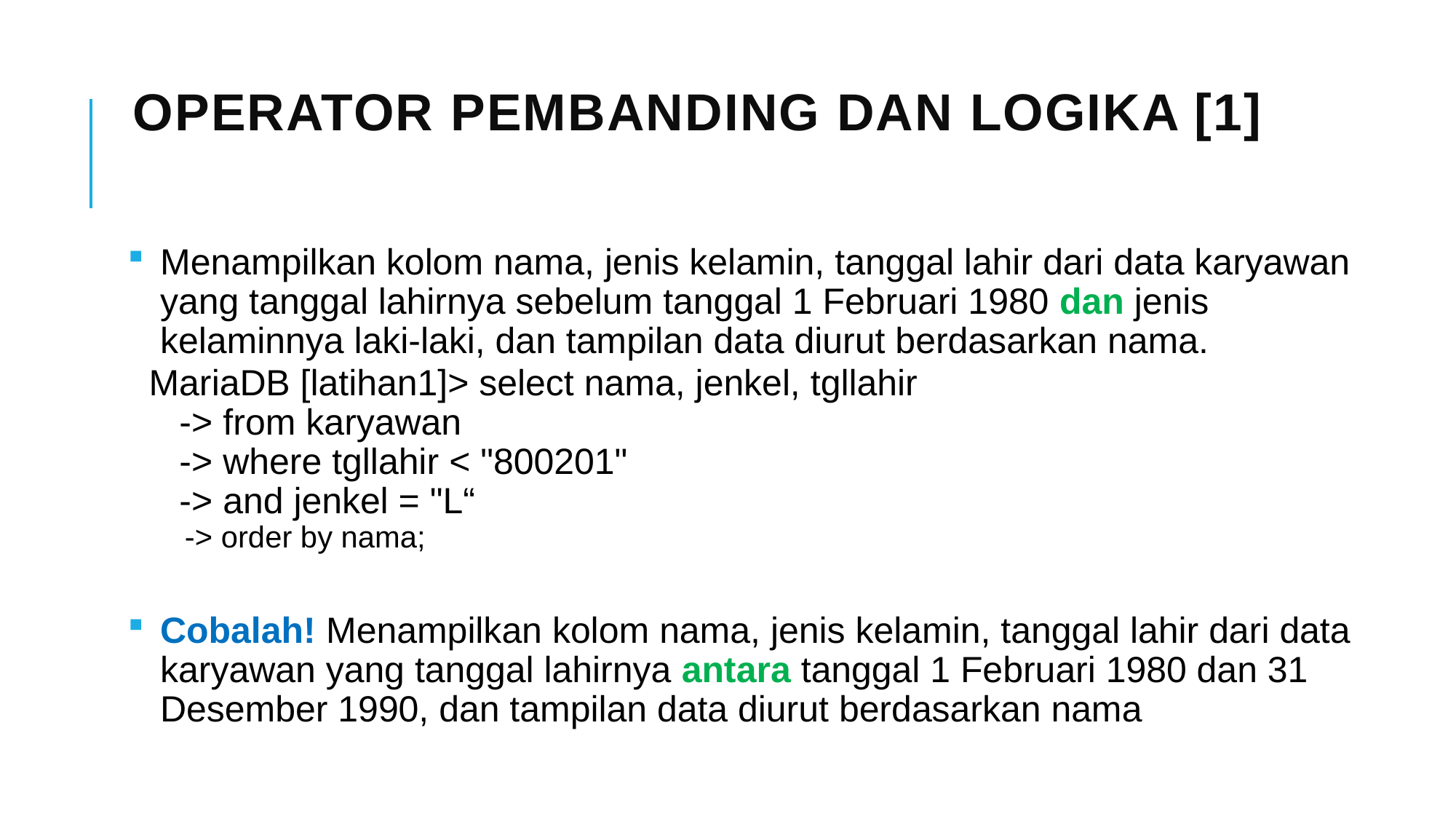

# Operator pembanding dan logika [1]
Menampilkan kolom nama, jenis kelamin, tanggal lahir dari data karyawan yang tanggal lahirnya sebelum tanggal 1 Februari 1980 dan jenis kelaminnya laki-laki, dan tampilan data diurut berdasarkan nama.
MariaDB [latihan1]> select nama, jenkel, tgllahir
    -> from karyawan
    -> where tgllahir < "800201"
    -> and jenkel = "L“
     -> order by nama;

Cobalah! Menampilkan kolom nama, jenis kelamin, tanggal lahir dari data karyawan yang tanggal lahirnya antara tanggal 1 Februari 1980 dan 31 Desember 1990, dan tampilan data diurut berdasarkan nama